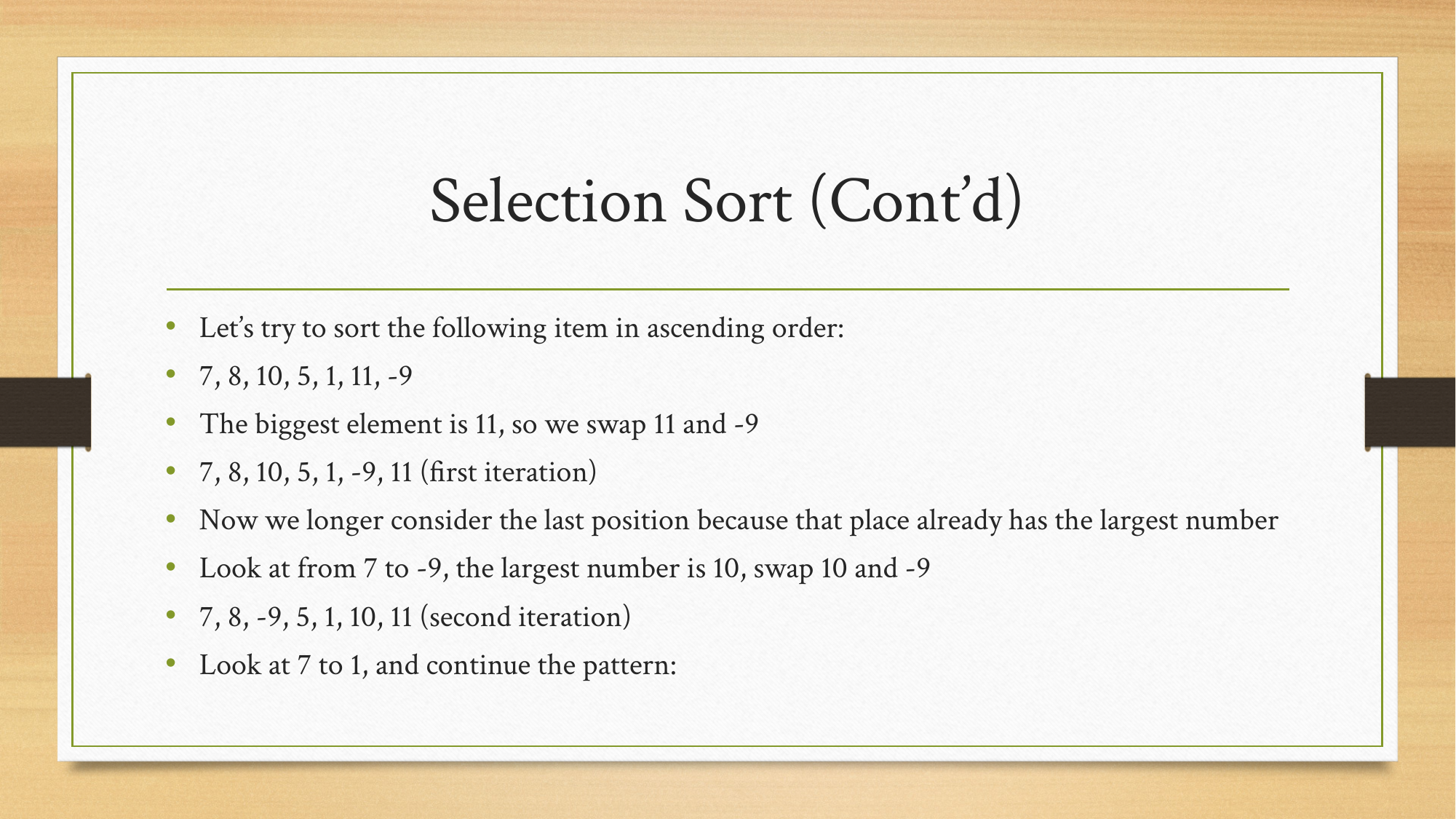

# Selection Sort (Cont’d)
Let’s try to sort the following item in ascending order:
7, 8, 10, 5, 1, 11, -9
The biggest element is 11, so we swap 11 and -9
7, 8, 10, 5, 1, -9, 11 (first iteration)
Now we longer consider the last position because that place already has the largest number
Look at from 7 to -9, the largest number is 10, swap 10 and -9
7, 8, -9, 5, 1, 10, 11 (second iteration)
Look at 7 to 1, and continue the pattern: